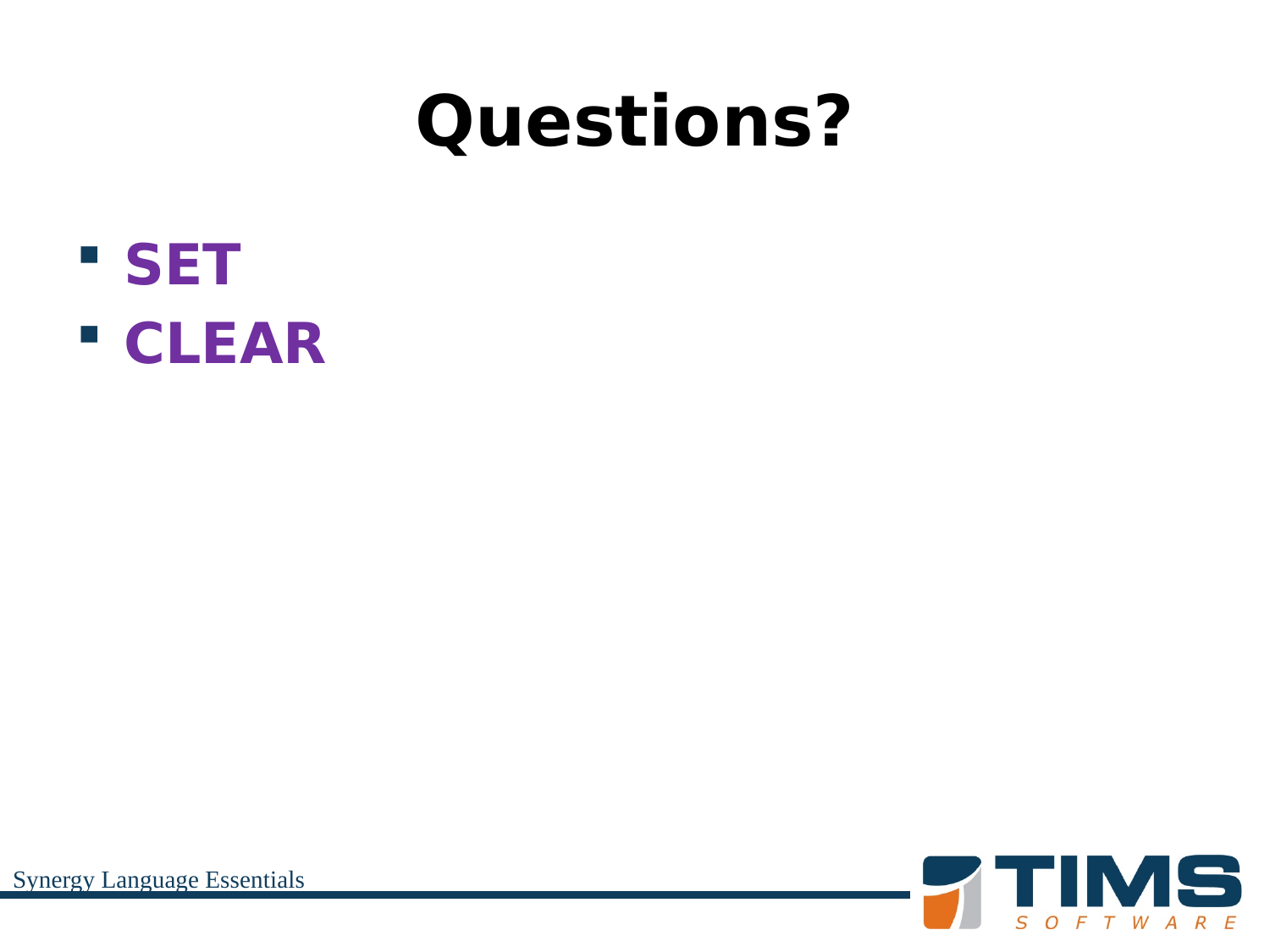

# Questions?
SET
CLEAR
Synergy Language Essentials